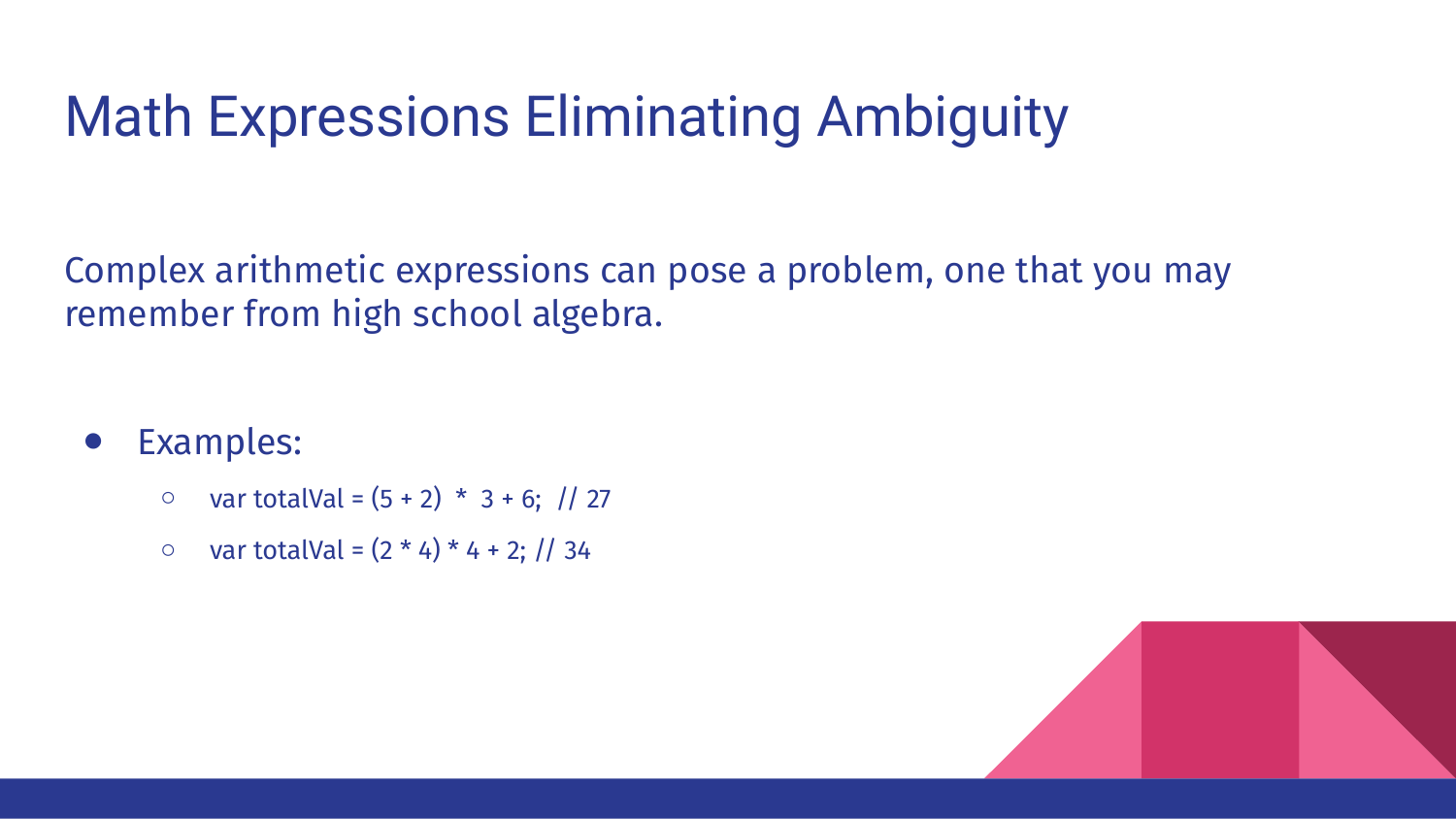

# Math Expressions Eliminating Ambiguity
Complex arithmetic expressions can pose a problem, one that you may remember from high school algebra.

Examples:
var totalVal = (5 + 2)  *  3 + 6;  // 27
var totalVal = (2 * 4) * 4 + 2; // 34